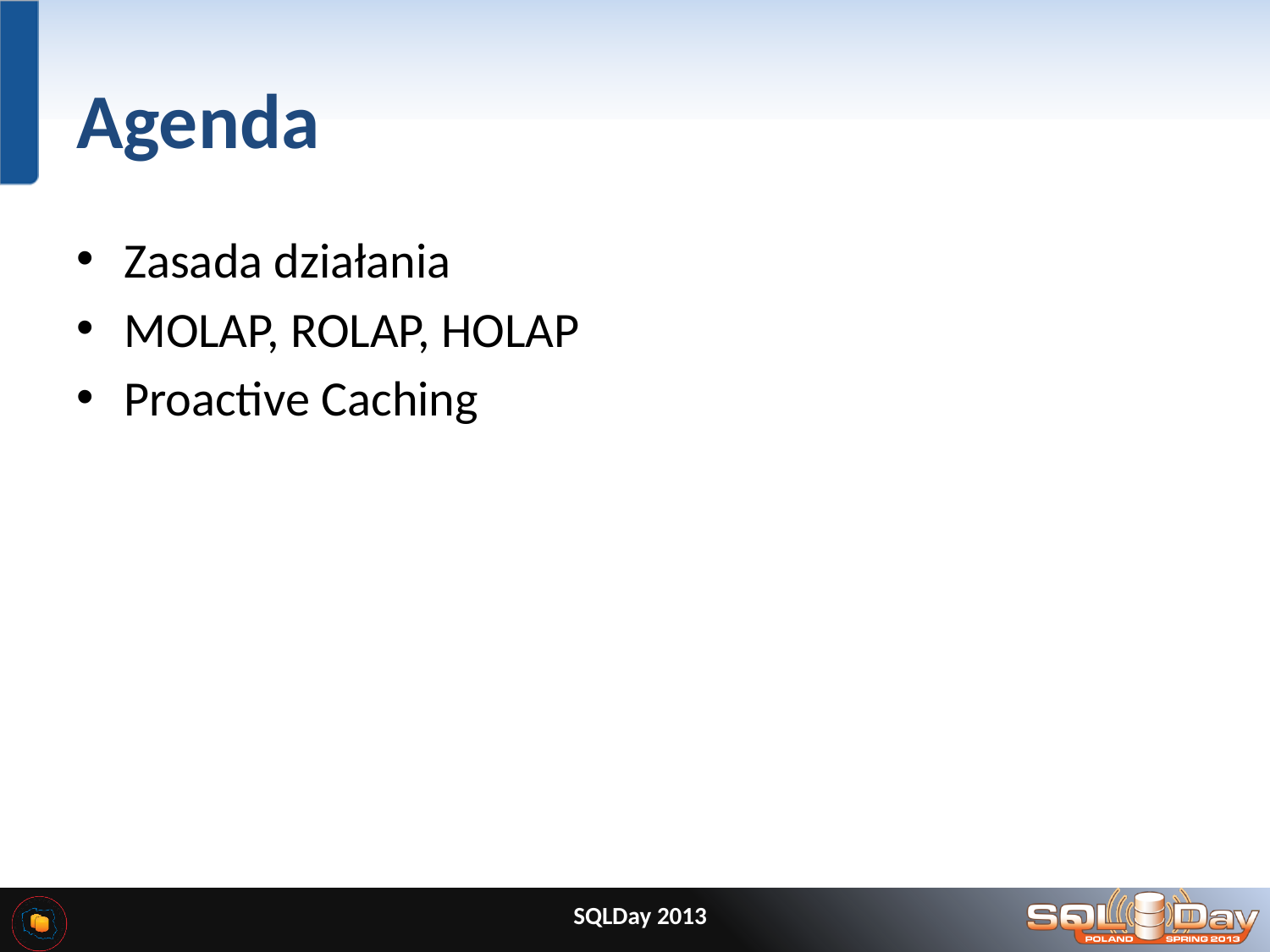

# Agenda
Zasada działania
MOLAP, ROLAP, HOLAP
Proactive Caching
SQLDay 2013